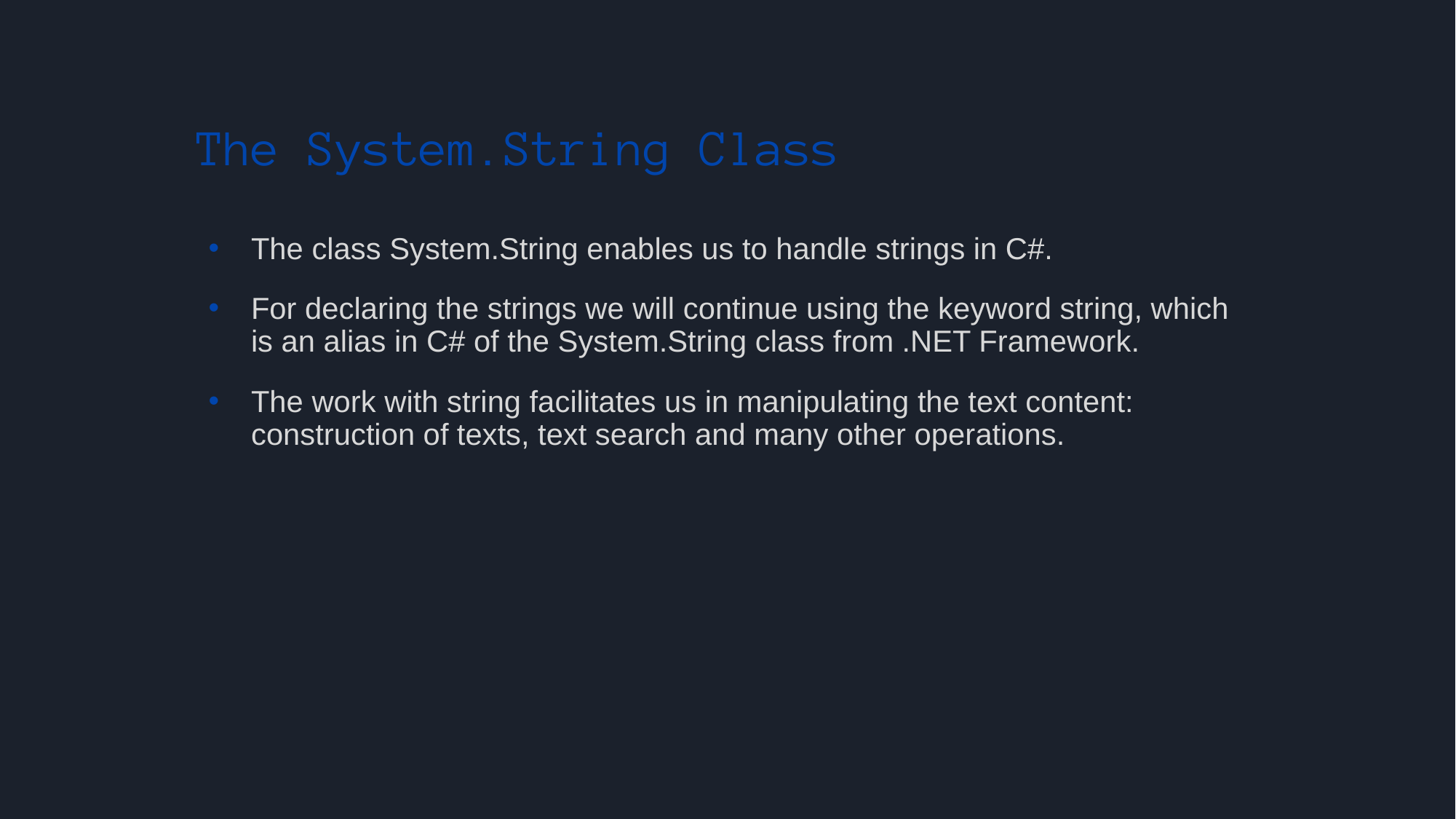

# The System.String Class
The class System.String enables us to handle strings in C#.
For declaring the strings we will continue using the keyword string, which is an alias in C# of the System.String class from .NET Framework.
The work with string facilitates us in manipulating the text content: construction of texts, text search and many other operations.